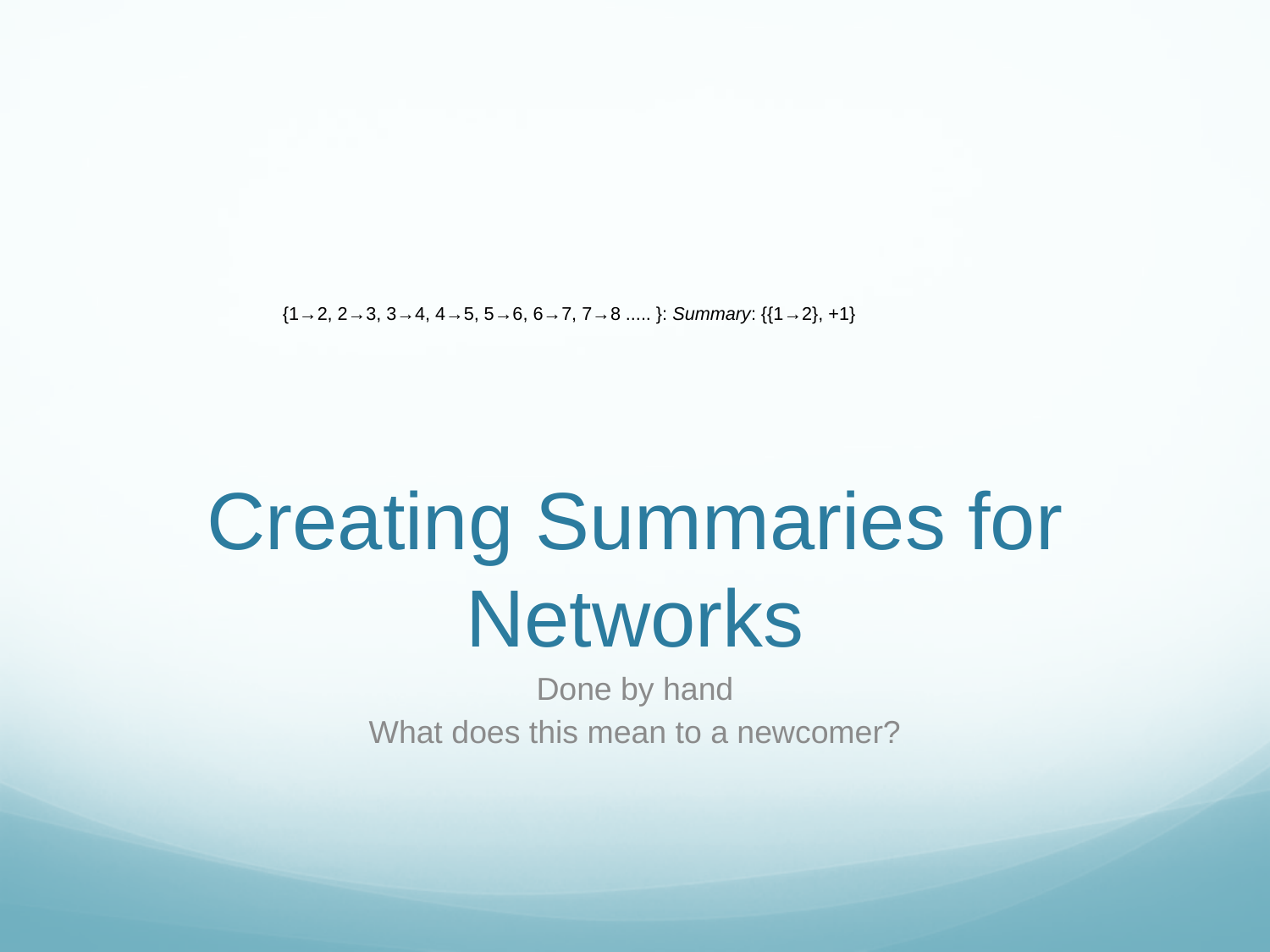

{1→2, 2→3, 3→4, 4→5, 5→6, 6→7, 7→8 ..... }: Summary: {{1→2}, +1}
# Creating Summaries for Networks
Done by hand
What does this mean to a newcomer?